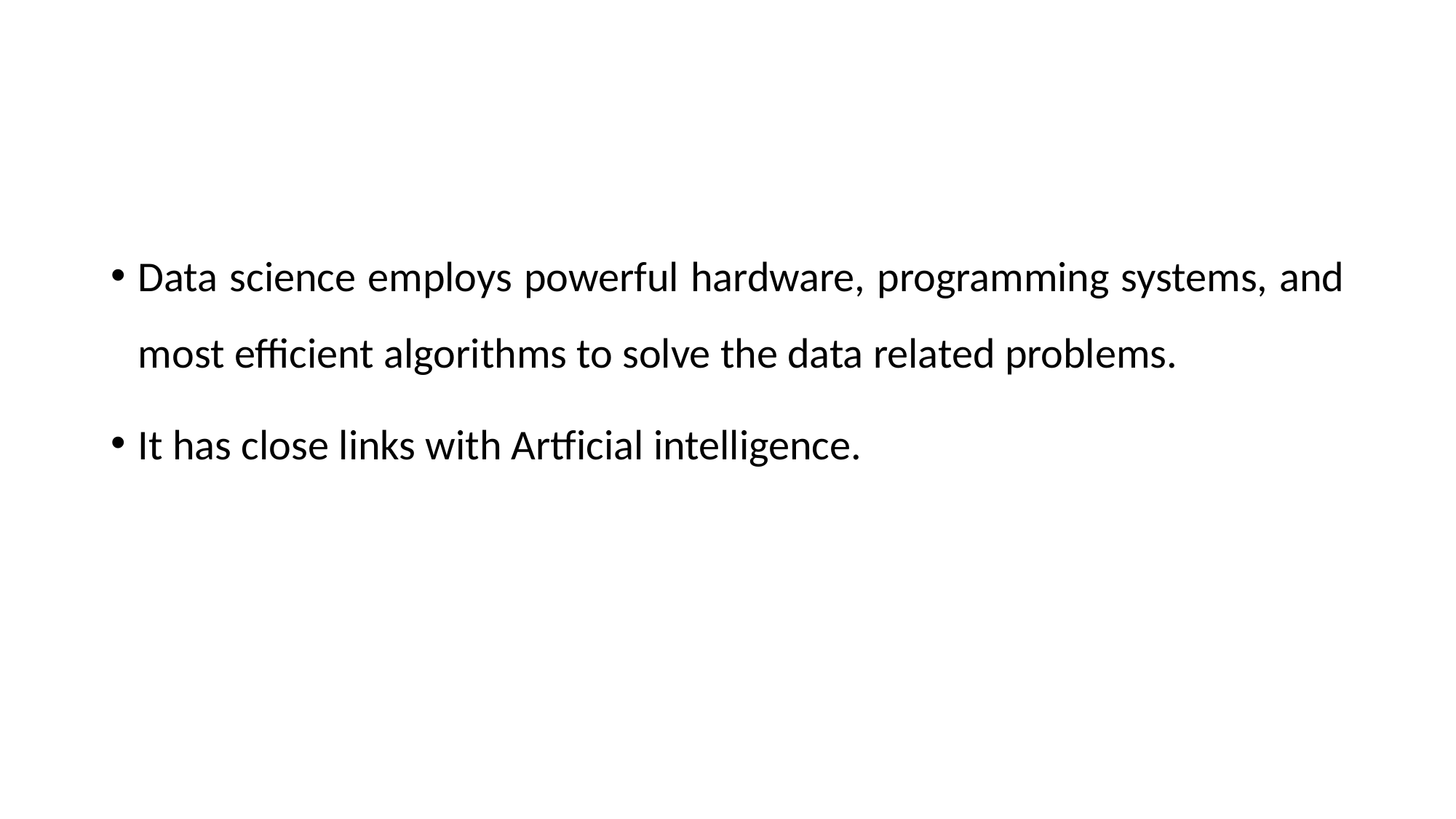

Data science employs powerful hardware, programming systems, and most efficient algorithms to solve the data related problems.
It has close links with Artficial intelligence.